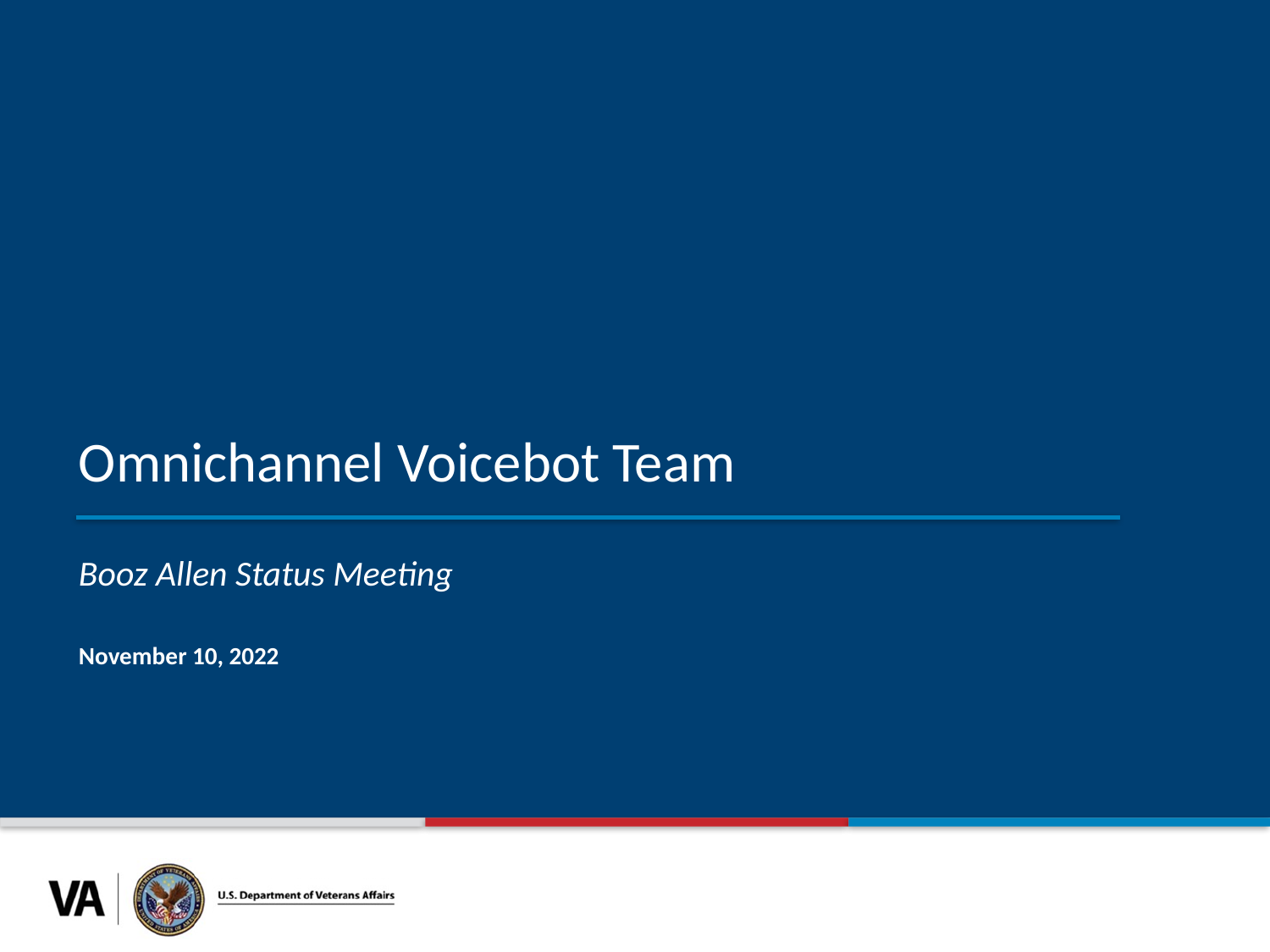

Omnichannel Voicebot Team
Booz Allen Status Meeting
November 10, 2022